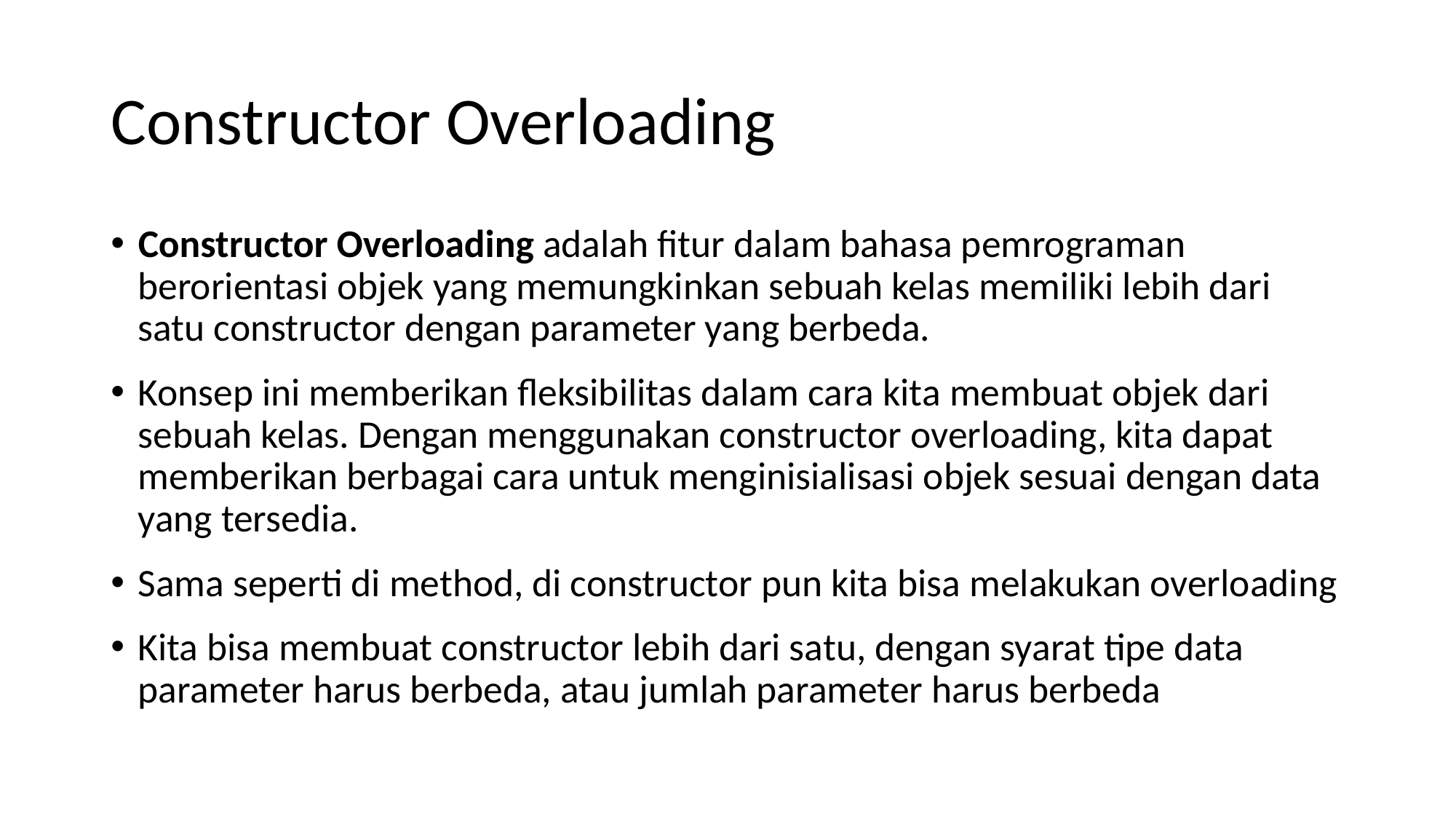

# Constructor Overloading
Constructor Overloading adalah fitur dalam bahasa pemrograman berorientasi objek yang memungkinkan sebuah kelas memiliki lebih dari satu constructor dengan parameter yang berbeda.
Konsep ini memberikan fleksibilitas dalam cara kita membuat objek dari sebuah kelas. Dengan menggunakan constructor overloading, kita dapat memberikan berbagai cara untuk menginisialisasi objek sesuai dengan data yang tersedia.
Sama seperti di method, di constructor pun kita bisa melakukan overloading
Kita bisa membuat constructor lebih dari satu, dengan syarat tipe data parameter harus berbeda, atau jumlah parameter harus berbeda